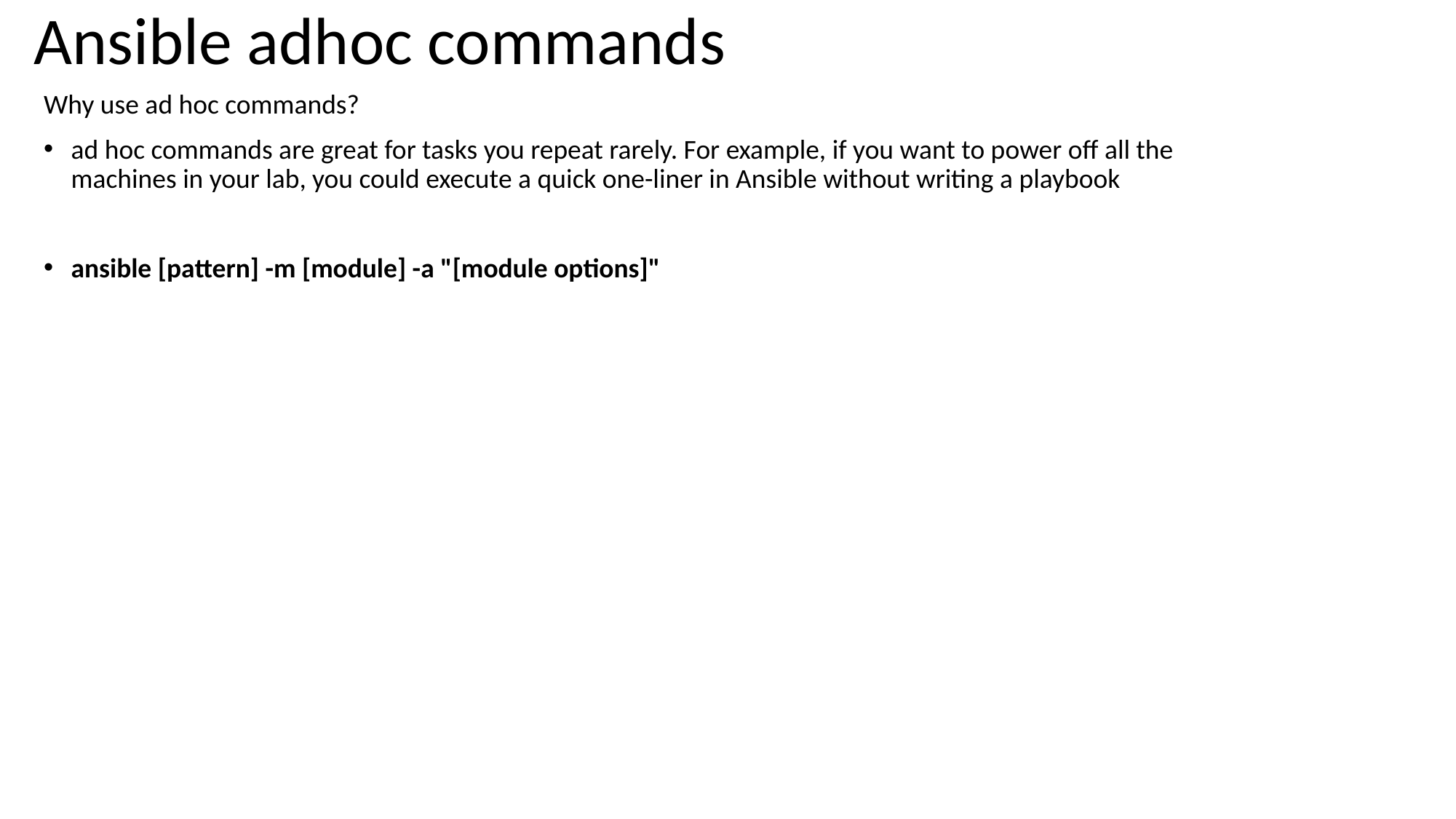

# Ansible adhoc commands
Why use ad hoc commands?
ad hoc commands are great for tasks you repeat rarely. For example, if you want to power off all the machines in your lab, you could execute a quick one-liner in Ansible without writing a playbook

ansible [pattern] -m [module] -a "[module options]"